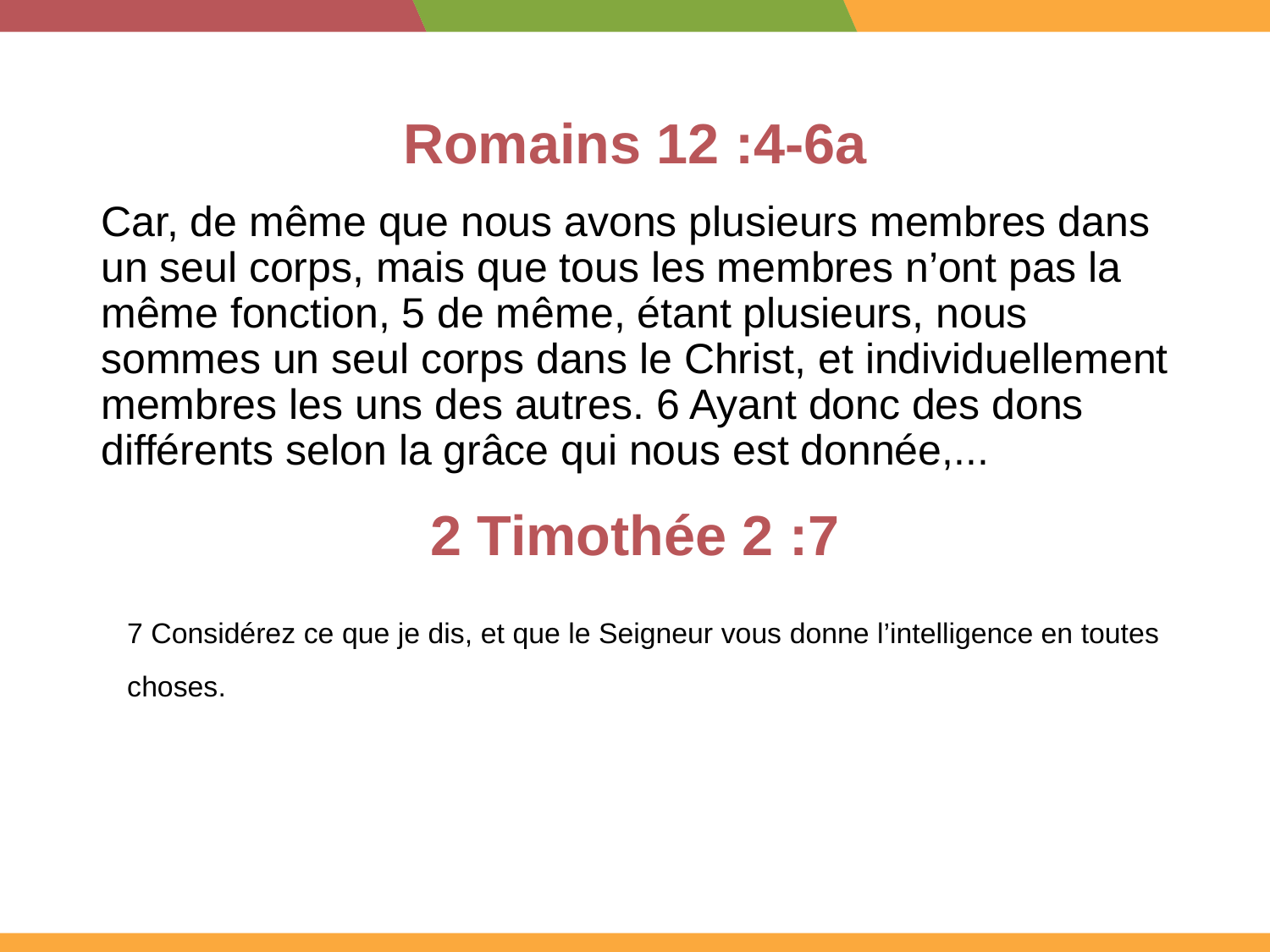

# Romains 12 :4-6a
Car, de même que nous avons plusieurs membres dans un seul corps, mais que tous les membres n’ont pas la même fonction, 5 de même, étant plusieurs, nous sommes un seul corps dans le Christ, et individuellement membres les uns des autres. 6 Ayant donc des dons différents selon la grâce qui nous est donnée,...
2 Timothée 2 :7
7 Considérez ce que je dis, et que le Seigneur vous donne l’intelligence en toutes choses.